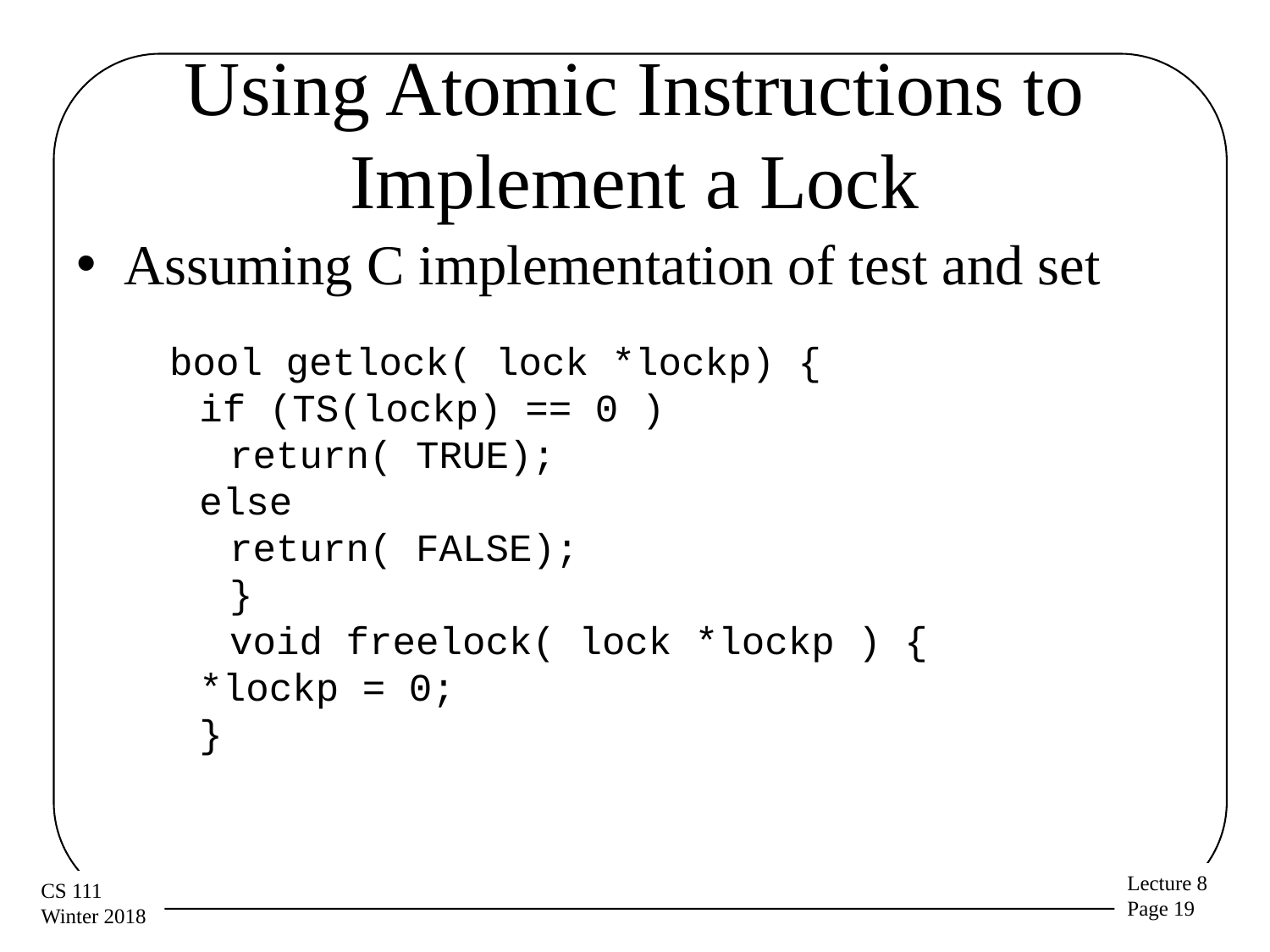

# Using Atomic Instructions to Implement a Lock
Assuming C implementation of test and set

bool getlock( lock *lockp) {
if (TS(lockp) == 0 )
return( TRUE);
else
return( FALSE);
}
void freelock( lock *lockp ) {
*lockp = 0;
}